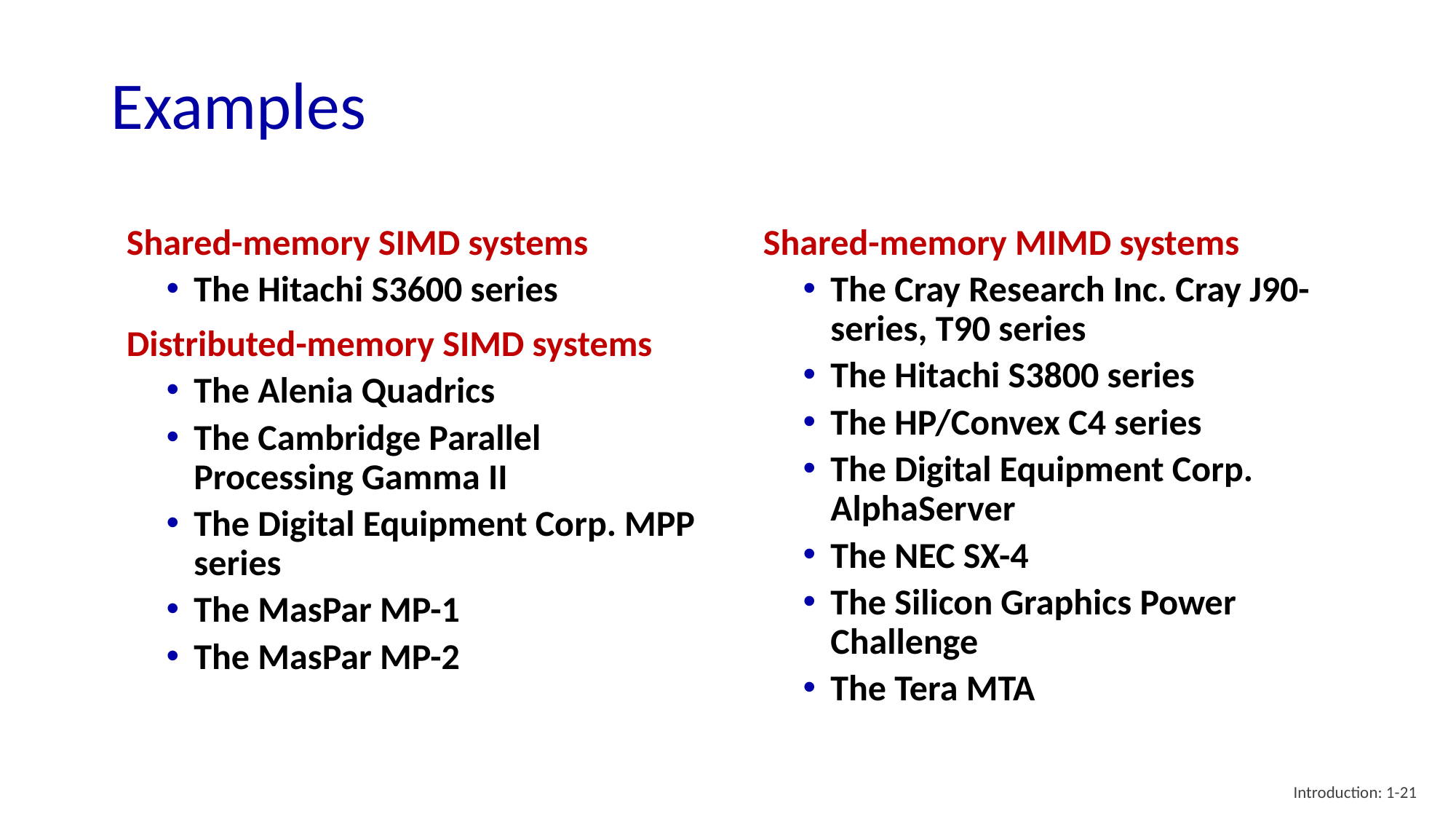

# Examples
Shared-memory SIMD systems
The Hitachi S3600 series
Distributed-memory SIMD systems
The Alenia Quadrics
The Cambridge Parallel Processing Gamma II
The Digital Equipment Corp. MPP series
The MasPar MP-1
The MasPar MP-2

Shared-memory MIMD systems
The Cray Research Inc. Cray J90-series, T90 series
The Hitachi S3800 series
The HP/Convex C4 series
The Digital Equipment Corp. AlphaServer
The NEC SX-4
The Silicon Graphics Power Challenge
The Tera MTA

Introduction: 1-21